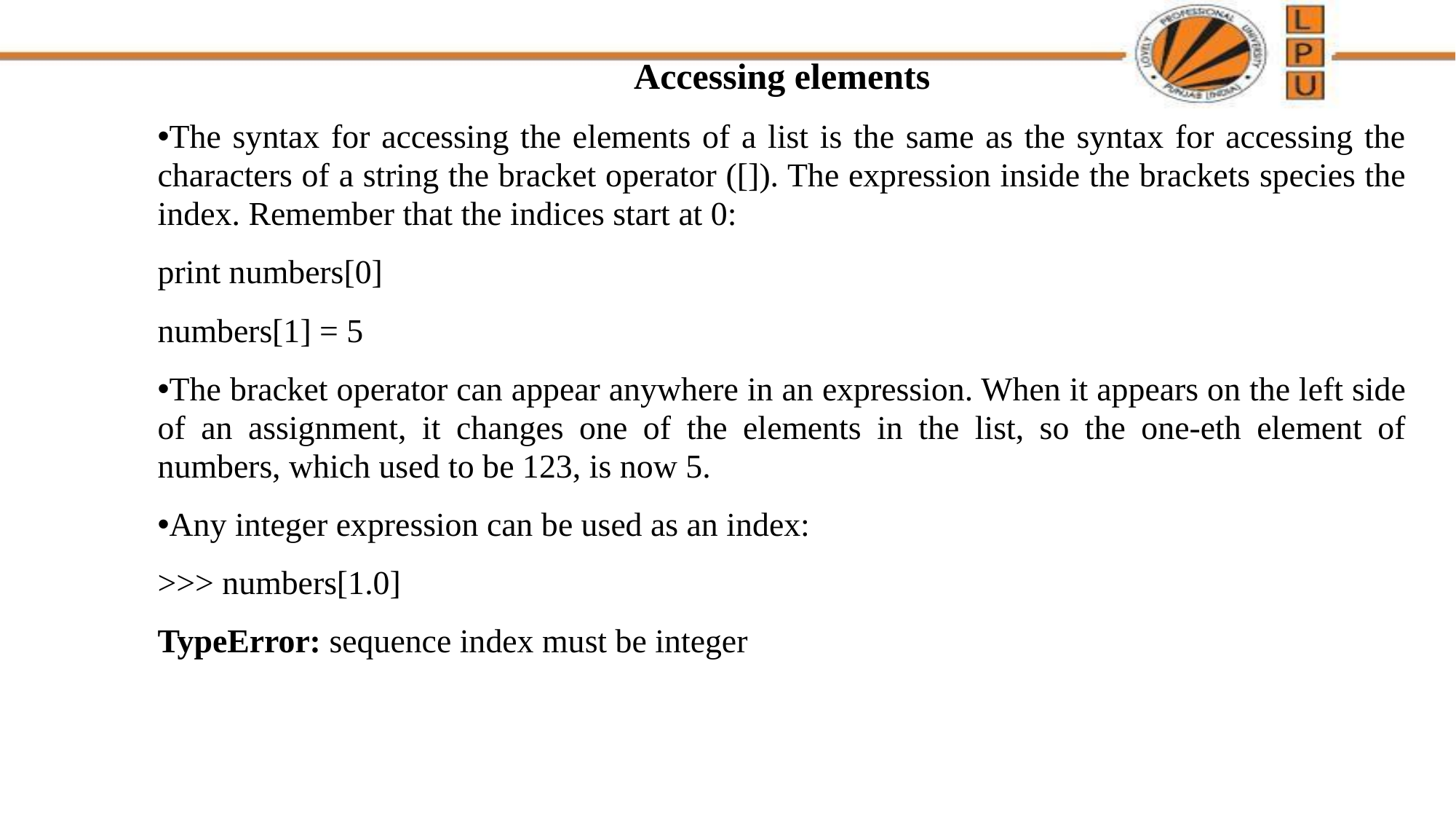

Accessing elements
The syntax for accessing the elements of a list is the same as the syntax for accessing the characters of a string the bracket operator ([]). The expression inside the brackets species the index. Remember that the indices start at 0:
print numbers[0]
numbers[1] = 5
The bracket operator can appear anywhere in an expression. When it appears on the left side of an assignment, it changes one of the elements in the list, so the one-eth element of numbers, which used to be 123, is now 5.
Any integer expression can be used as an index:
>>> numbers[1.0]
TypeError: sequence index must be integer